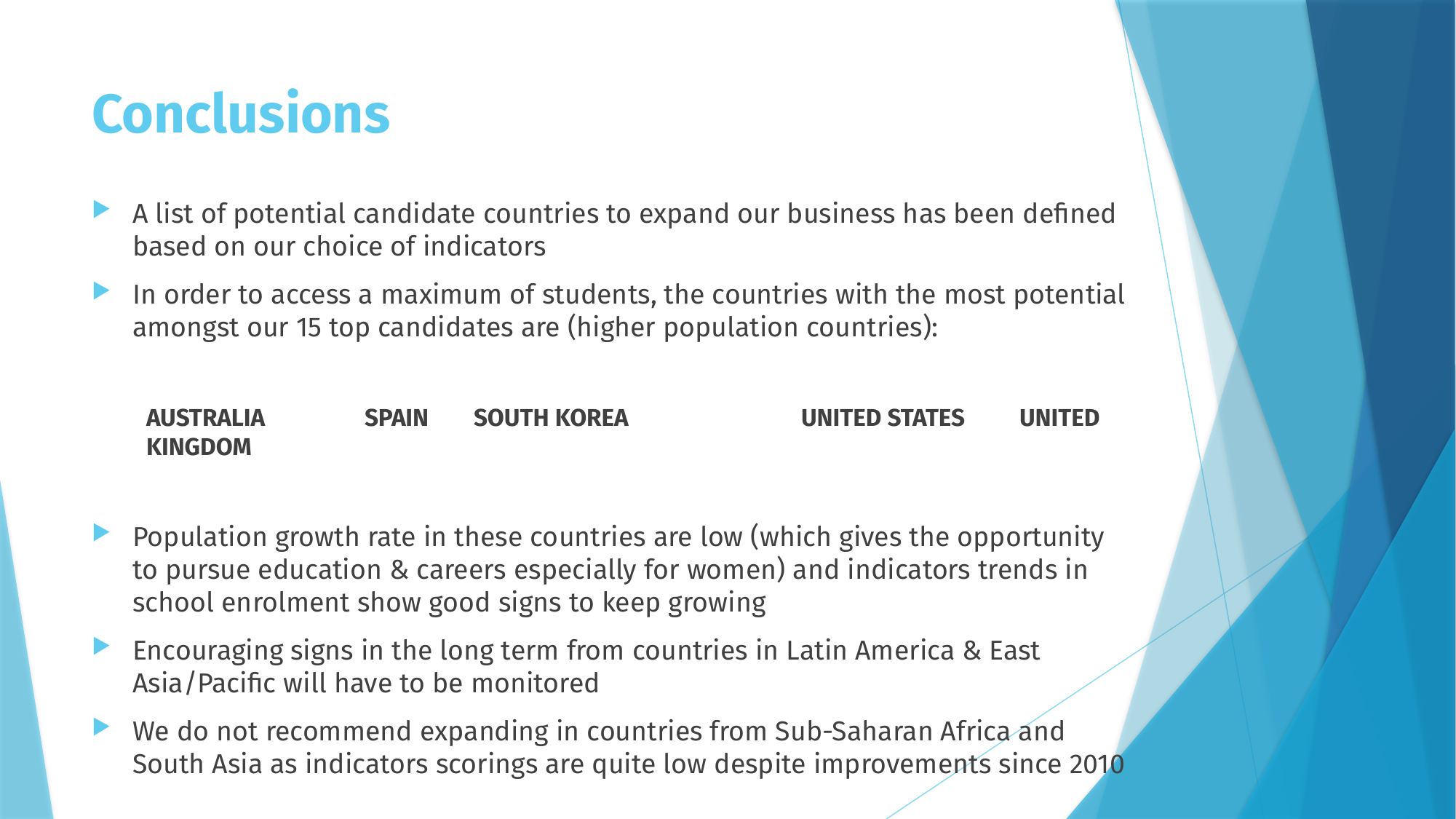

# Conclusions
A list of potential candidate countries to expand our business has been defined based on our choice of indicators
In order to access a maximum of students, the countries with the most potential amongst our 15 top candidates are (higher population countries):

AUSTRALIA	SPAIN	SOUTH KOREA		UNITED STATES	UNITED KINGDOM

Population growth rate in these countries are low (which gives the opportunity to pursue education & careers especially for women) and indicators trends in school enrolment show good signs to keep growing
Encouraging signs in the long term from countries in Latin America & East Asia/Pacific will have to be monitored
We do not recommend expanding in countries from Sub-Saharan Africa and South Asia as indicators scorings are quite low despite improvements since 2010